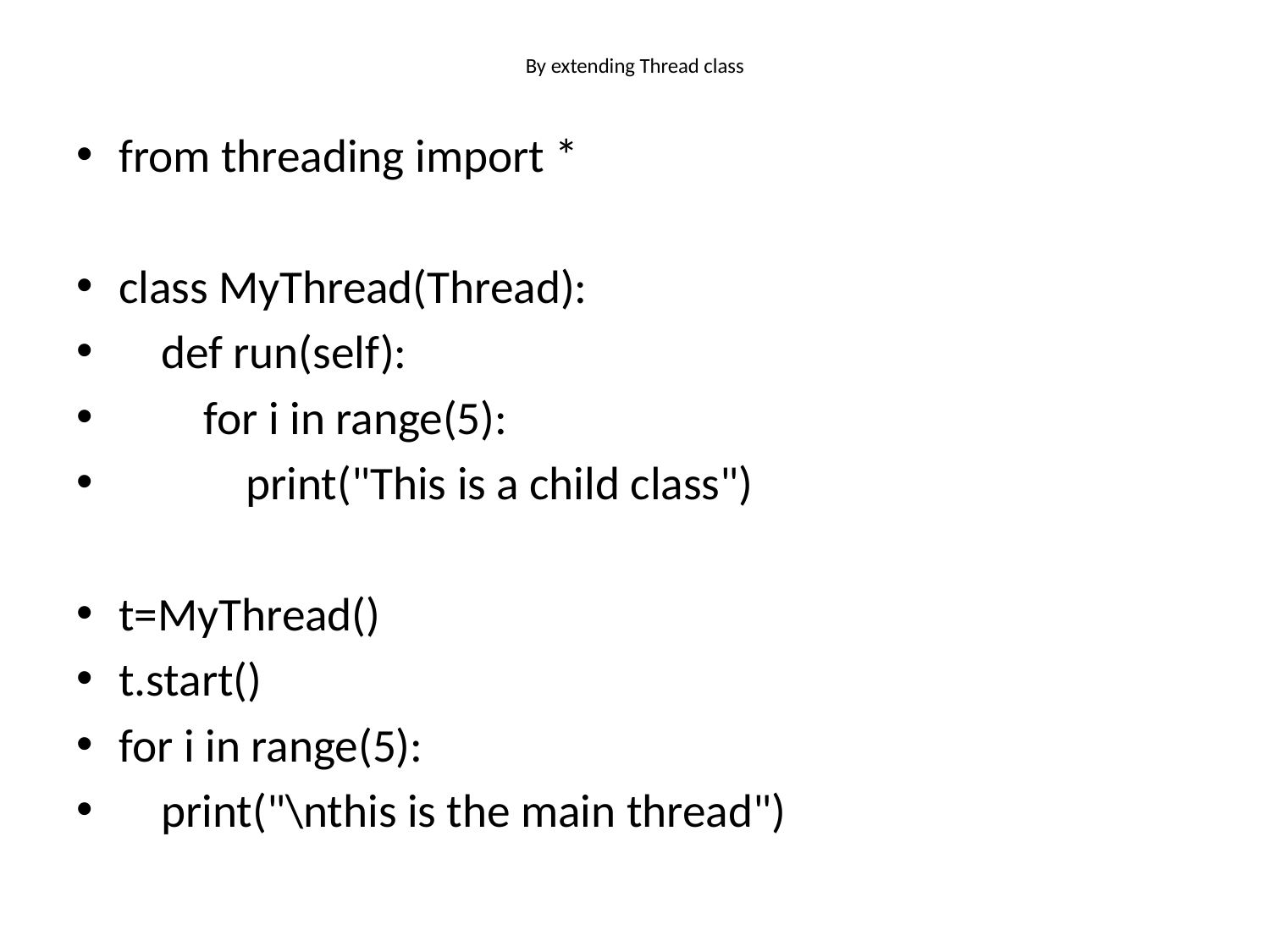

# By extending Thread class
from threading import *

class MyThread(Thread):
    def run(self):
        for i in range(5):
            print("This is a child class")

t=MyThread()
t.start()
for i in range(5):
    print("\nthis is the main thread")